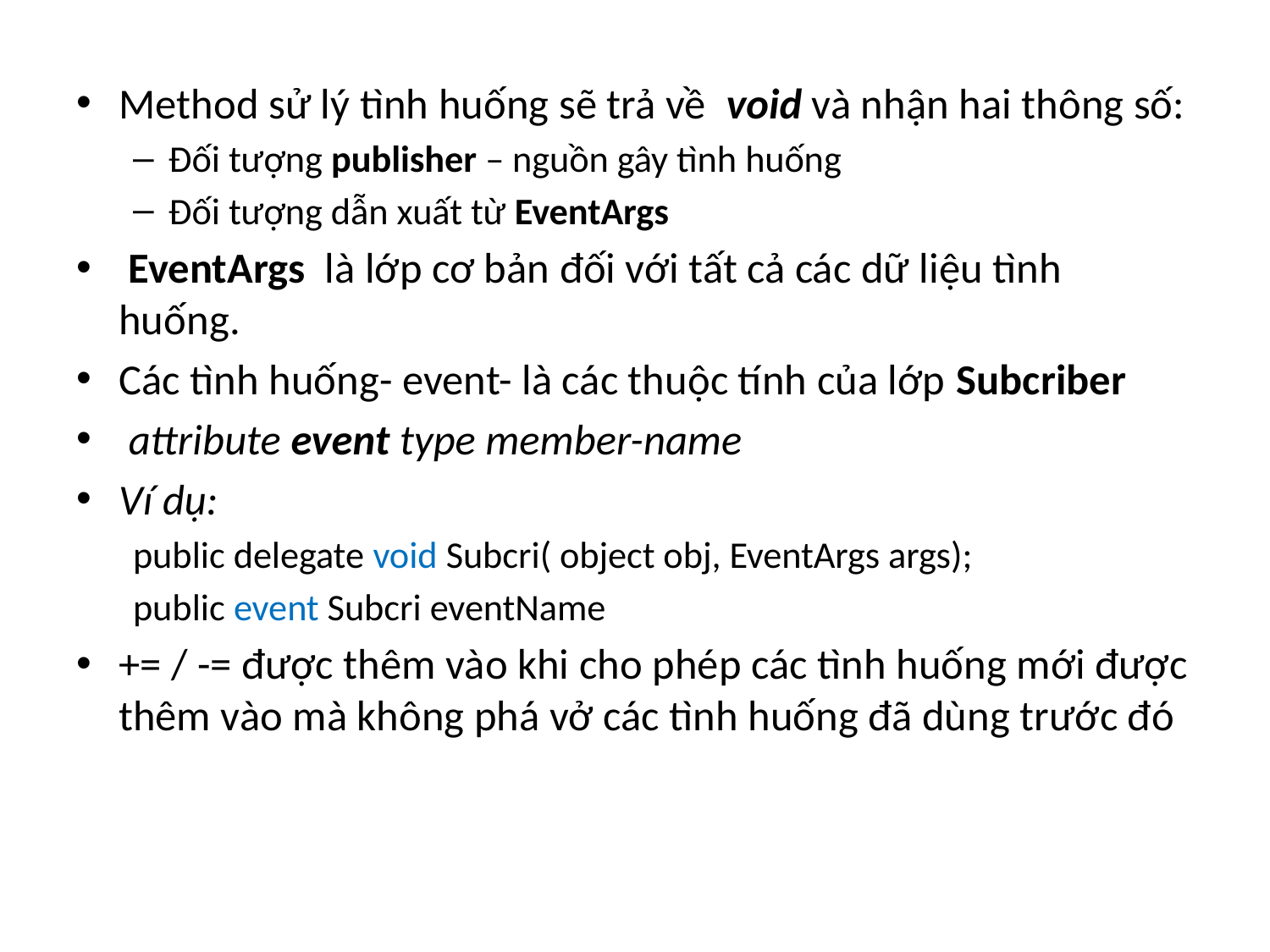

Method sử lý tình huống sẽ trả về  void và nhận hai thông số:
Đối tượng publisher – nguồn gây tình huống
Đối tượng dẫn xuất từ EventArgs
 EventArgs  là lớp cơ bản đối với tất cả các dữ liệu tình huống.
Các tình huống- event- là các thuộc tính của lớp Subcriber
 attribute event type member-name
Ví dụ:
public delegate void Subcri( object obj, EventArgs args);
public event Subcri eventName
+= / -= được thêm vào khi cho phép các tình huống mới được thêm vào mà không phá vở các tình huống đã dùng trước đó